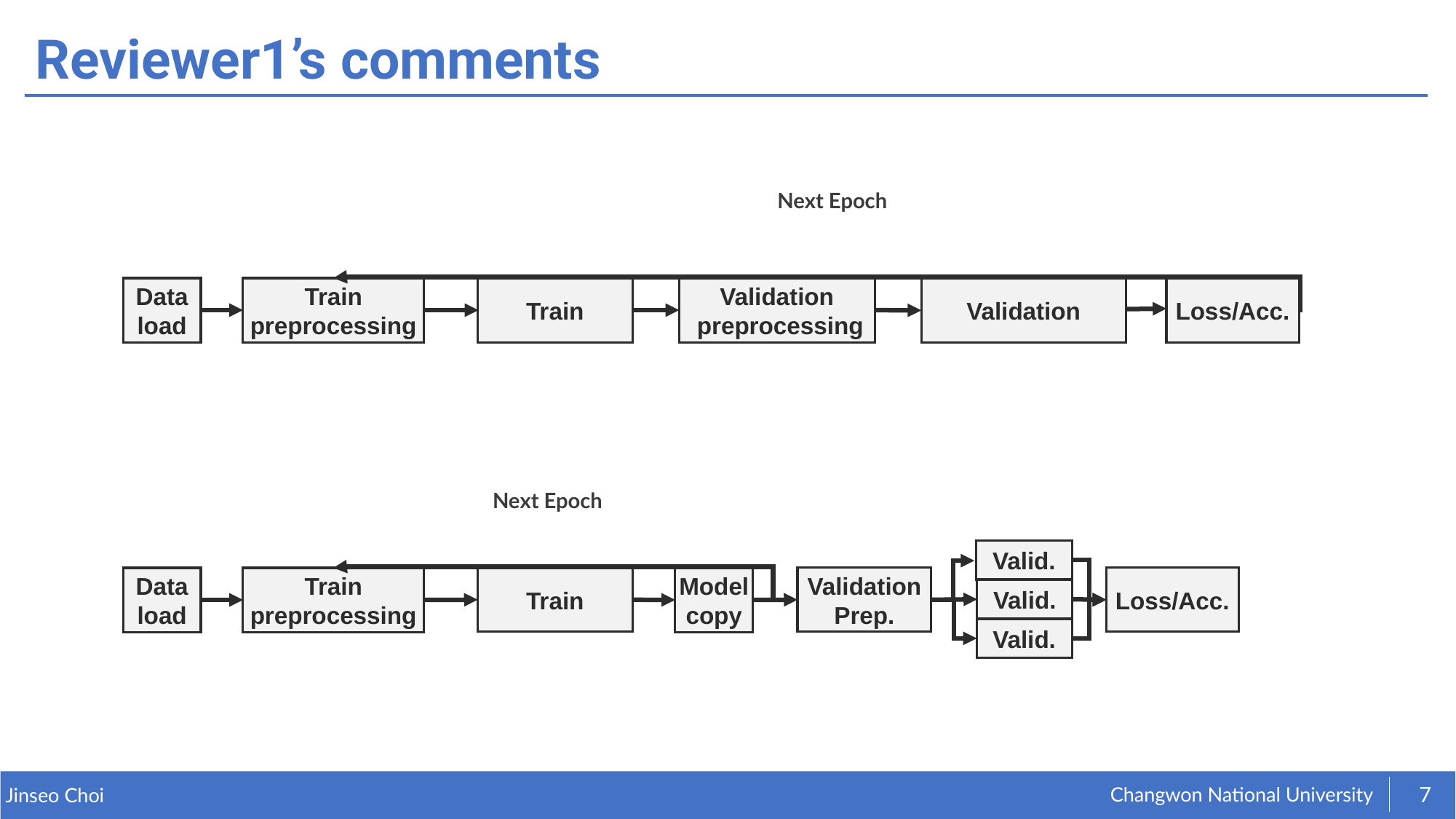

# Reviewer1’s comments

Next Epoch
Data load
Train
preprocessing
Train
Loss/Acc.
Validation
 preprocessing
Validation
Next Epoch
Valid.
Train
Validation
Prep.
Loss/Acc.
Model
copy
Data load
Train
preprocessing
Valid.
Valid.
7